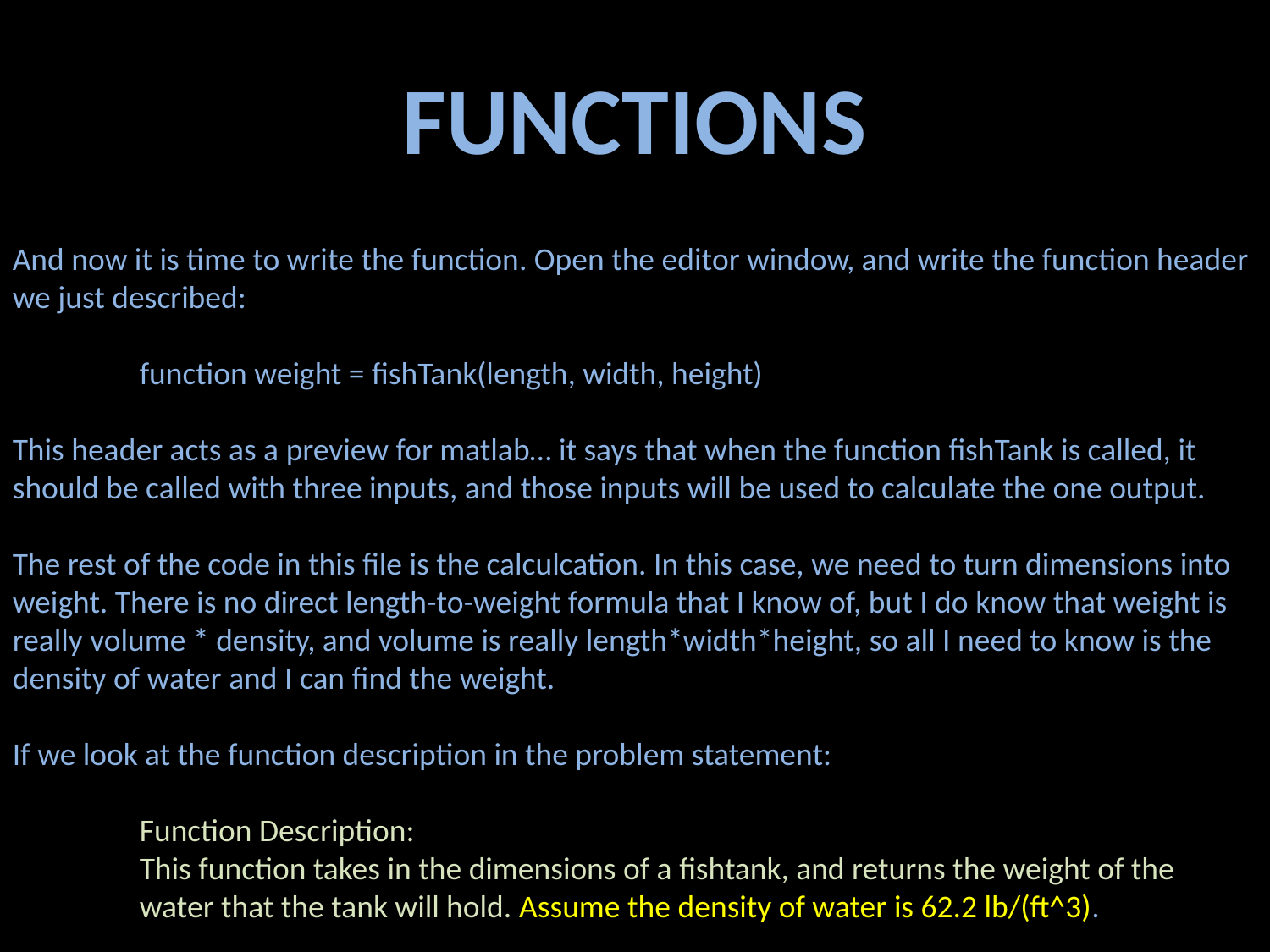

FUNCTIONS
And now it is time to write the function. Open the editor window, and write the function header we just described:

	function weight = fishTank(length, width, height)

This header acts as a preview for matlab… it says that when the function fishTank is called, it should be called with three inputs, and those inputs will be used to calculate the one output.

The rest of the code in this file is the calculcation. In this case, we need to turn dimensions into weight. There is no direct length-to-weight formula that I know of, but I do know that weight is really volume * density, and volume is really length*width*height, so all I need to know is the density of water and I can find the weight.

If we look at the function description in the problem statement:

	Function Description:
	This function takes in the dimensions of a fishtank, and returns the weight of the 	water that the tank will hold. Assume the density of water is 62.2 lb/(ft^3).